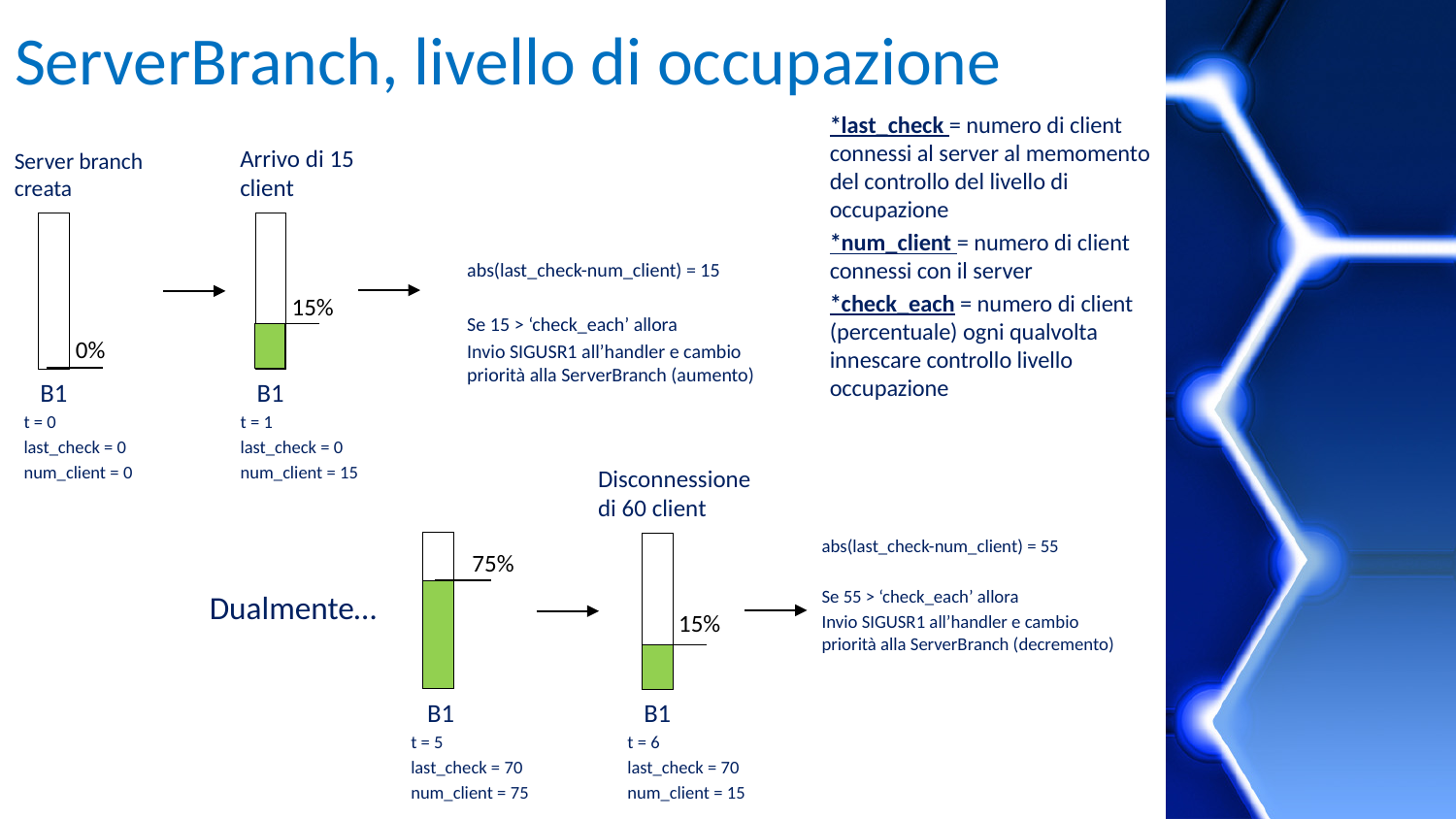

# ServerBranch, livello di occupazione
*last_check = numero di client connessi al server al memomento del controllo del livello di occupazione
*num_client = numero di client connessi con il server
*check_each = numero di client (percentuale) ogni qualvolta innescare controllo livello occupazione
Arrivo di 15 client
Server branch creata

abs(last_check-num_client) = 15

Se 15 > ‘check_each’ allora
Invio SIGUSR1 all’handler e cambio priorità alla ServerBranch (aumento)

15%

0%
B1
B1
t = 0
last_check = 0
num_client = 0
t = 1
last_check = 0
num_client = 15
Disconnessione di 60 client
abs(last_check-num_client) = 55

Se 55 > ‘check_each’ allora
Invio SIGUSR1 all’handler e cambio priorità alla ServerBranch (decremento)

75%
Dualmente…

15%

B1
B1
t = 5
last_check = 70
num_client = 75
t = 6
last_check = 70
num_client = 15